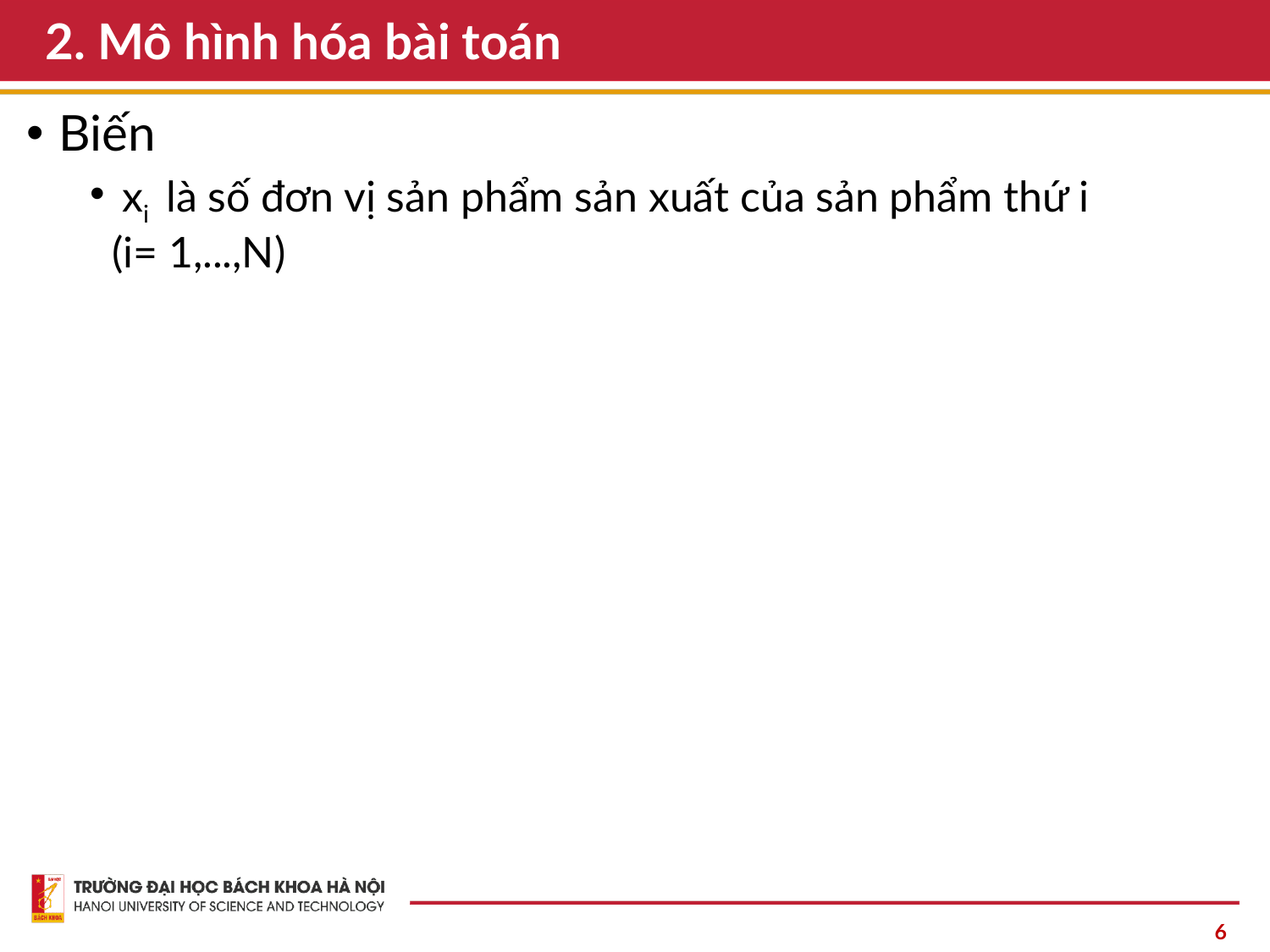

# 2. Mô hình hóa bài toán
Biến
xi  là số đơn vị sản phẩm sản xuất của sản phẩm thứ i
  (i= 1,...,N)
6